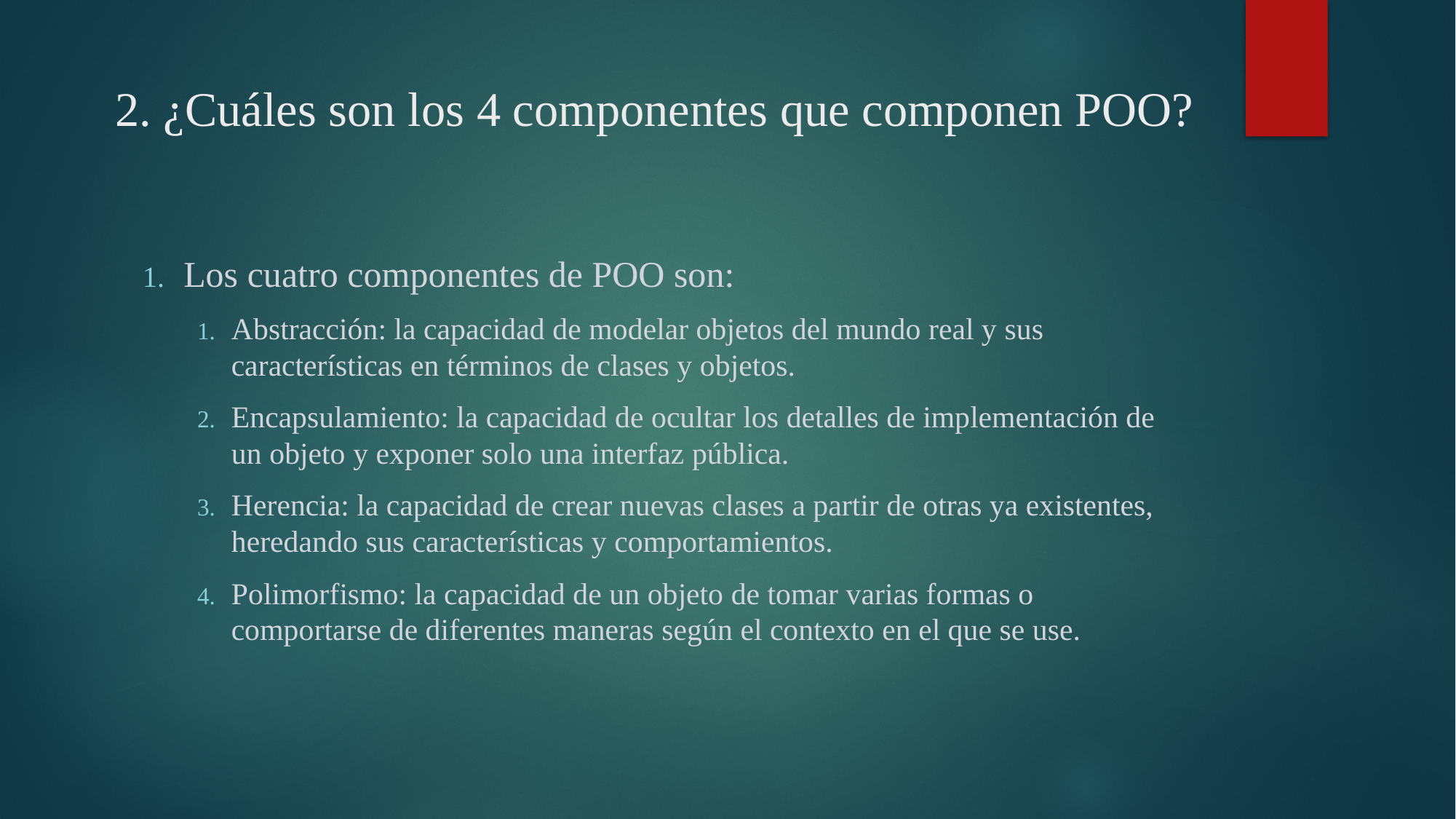

# 2. ¿Cuáles son los 4 componentes que componen POO?
Los cuatro componentes de POO son:
Abstracción: la capacidad de modelar objetos del mundo real y sus características en términos de clases y objetos.
Encapsulamiento: la capacidad de ocultar los detalles de implementación de un objeto y exponer solo una interfaz pública.
Herencia: la capacidad de crear nuevas clases a partir de otras ya existentes, heredando sus características y comportamientos.
Polimorfismo: la capacidad de un objeto de tomar varias formas o comportarse de diferentes maneras según el contexto en el que se use.